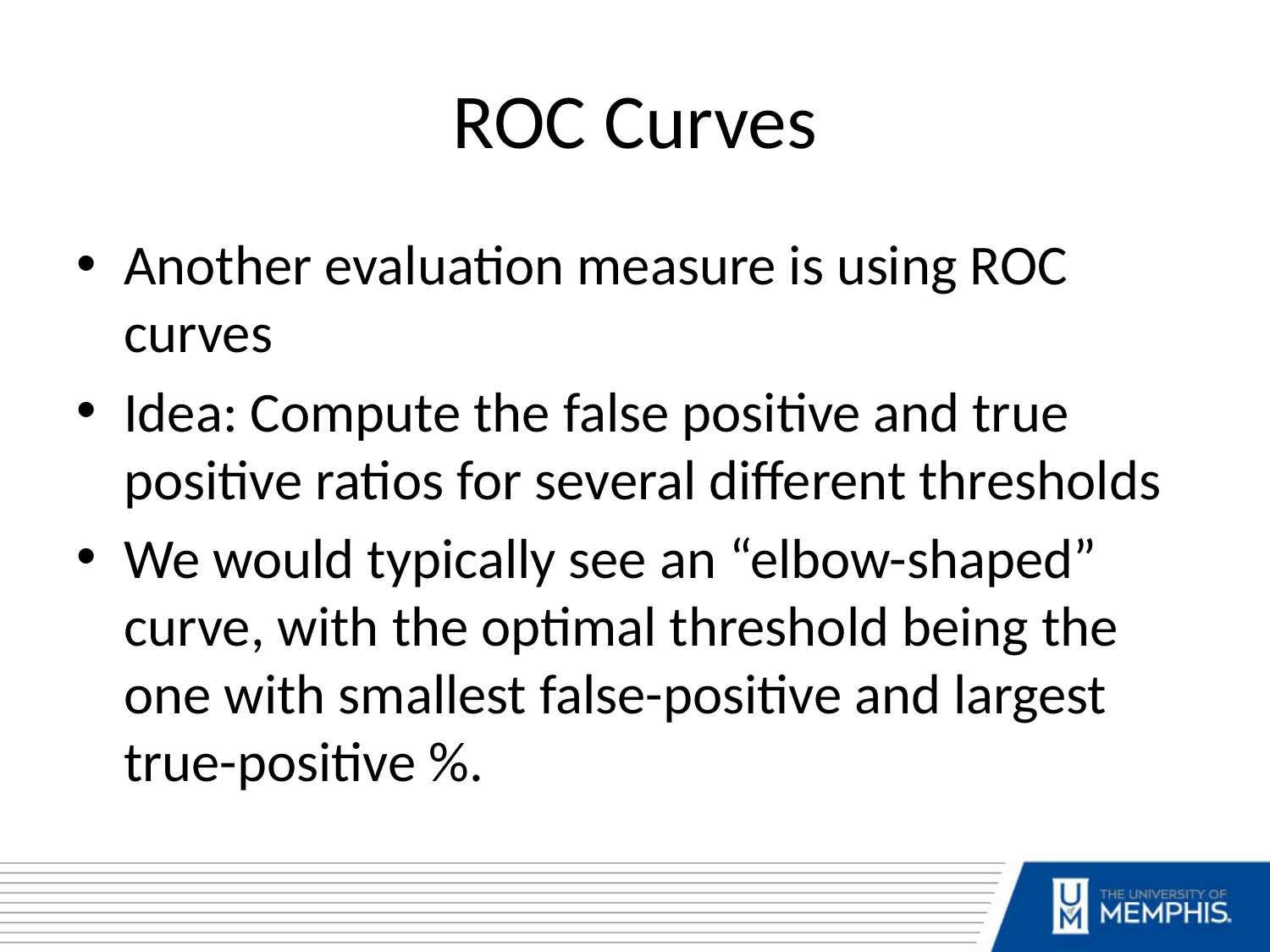

# ROC Curves
Another evaluation measure is using ROC curves
Idea: Compute the false positive and true positive ratios for several different thresholds
We would typically see an “elbow-shaped” curve, with the optimal threshold being the one with smallest false-positive and largest true-positive %.